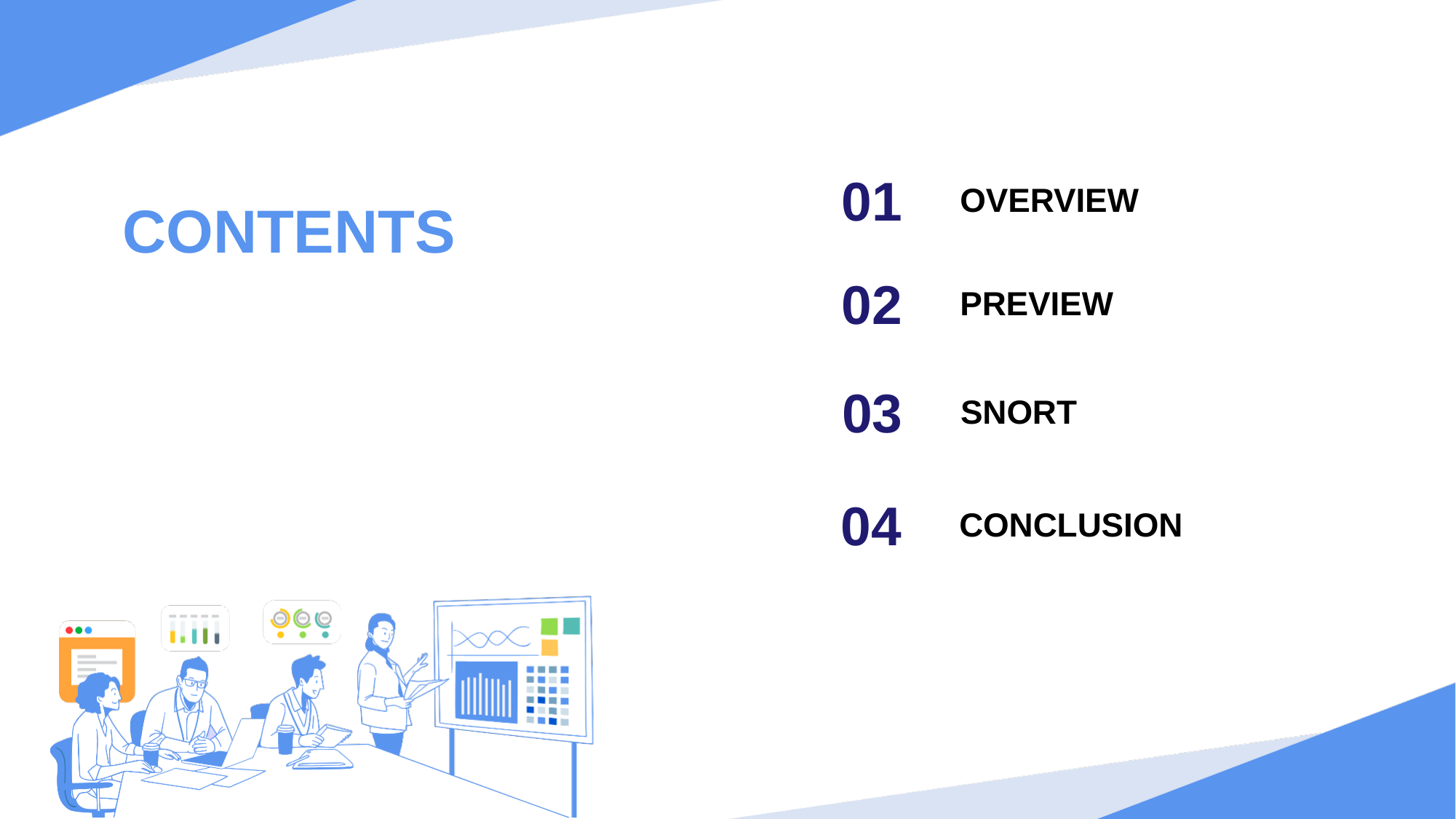

01
OVERVIEW
CONTENTS
02
PREVIEW
03
SNORT
04
CONCLUSION